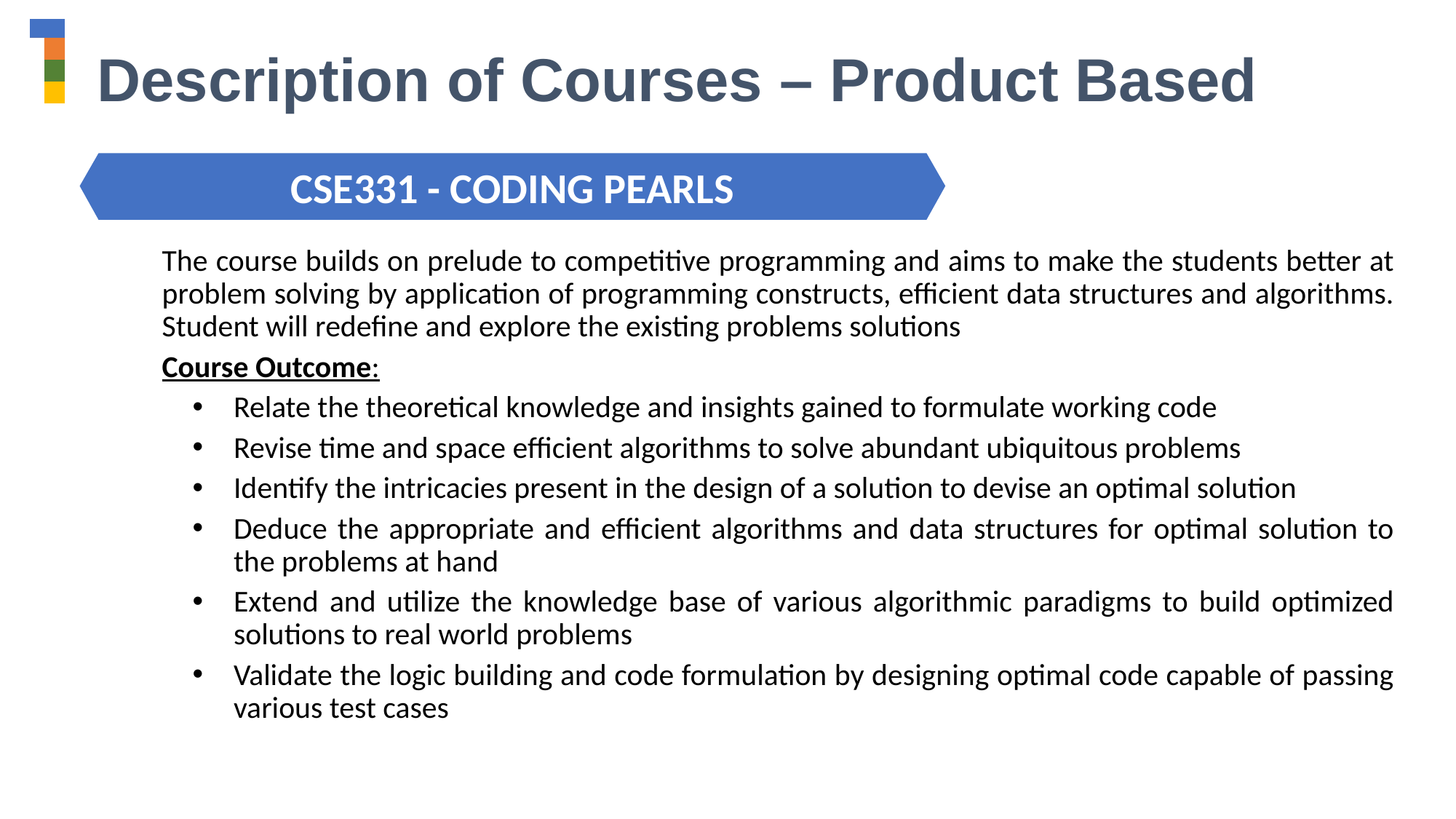

Description of Courses – Product Based
CSE331 - CODING PEARLS
The course builds on prelude to competitive programming and aims to make the students better at problem solving by application of programming constructs, efficient data structures and algorithms. Student will redefine and explore the existing problems solutions
Course Outcome:
Relate the theoretical knowledge and insights gained to formulate working code
Revise time and space efficient algorithms to solve abundant ubiquitous problems
Identify the intricacies present in the design of a solution to devise an optimal solution
Deduce the appropriate and efficient algorithms and data structures for optimal solution to the problems at hand
Extend and utilize the knowledge base of various algorithmic paradigms to build optimized solutions to real world problems
Validate the logic building and code formulation by designing optimal code capable of passing various test cases